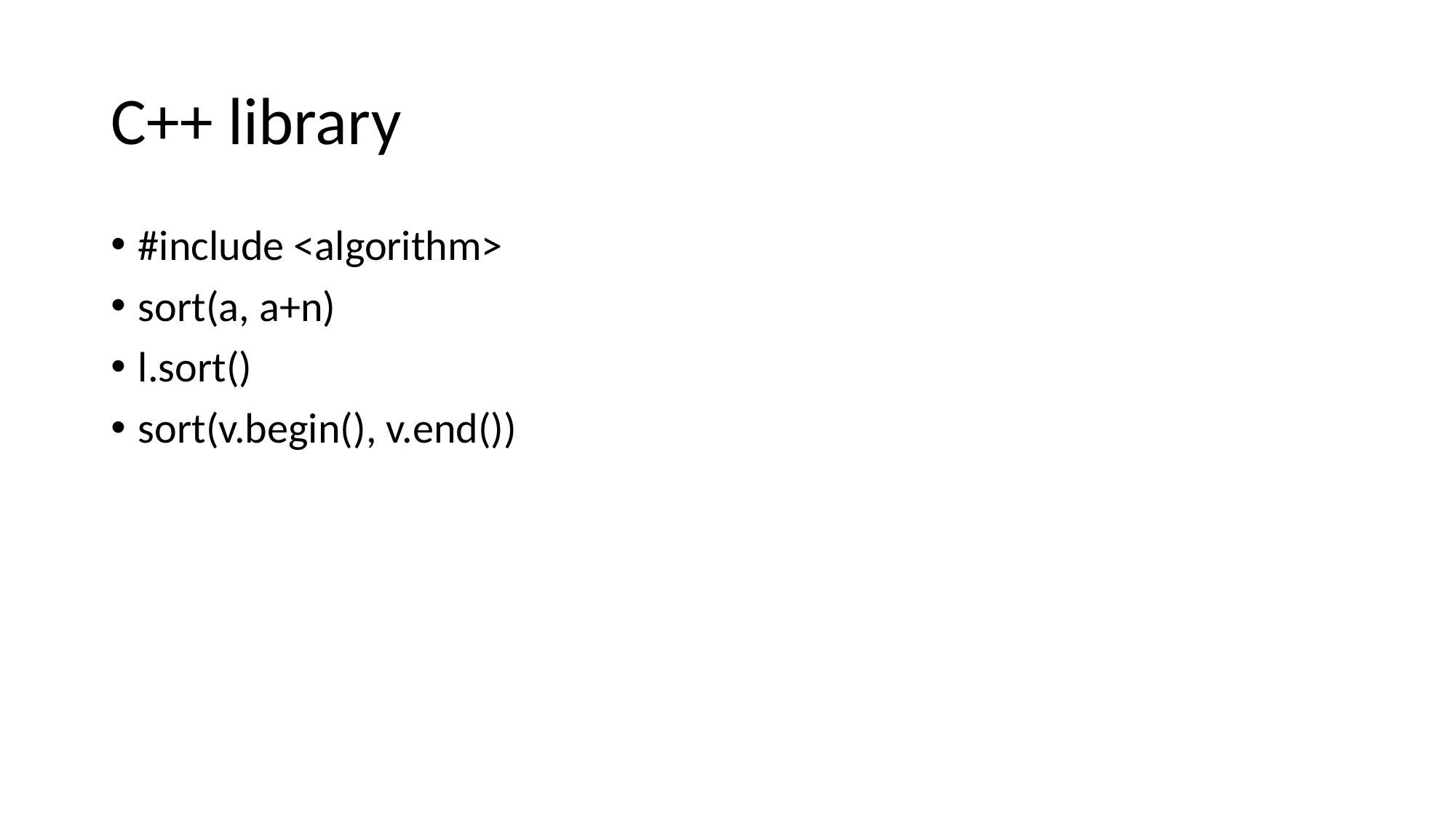

# C++ library
#include <algorithm>
sort(a, a+n)
l.sort()
sort(v.begin(), v.end())